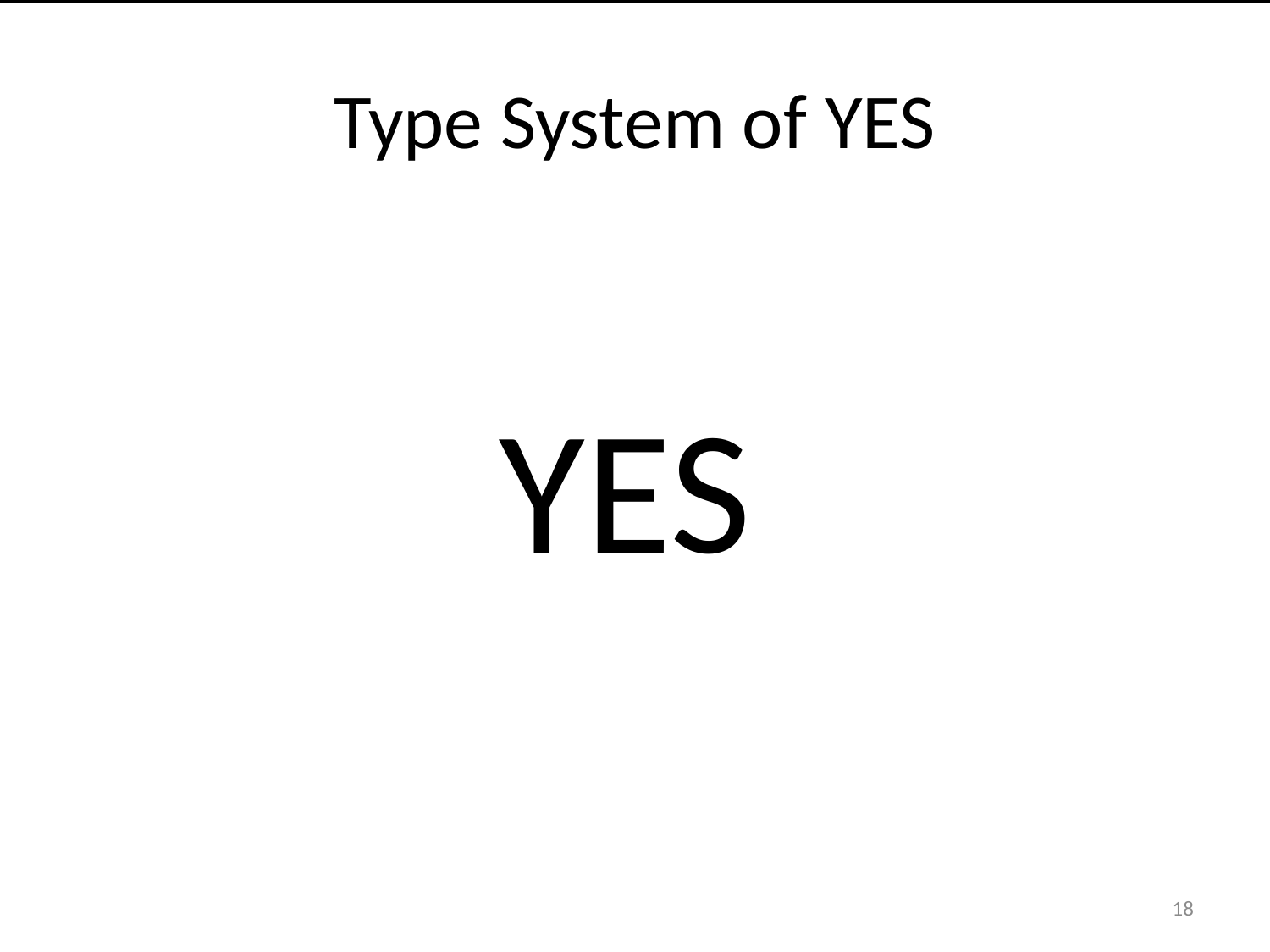

# Type System of YES

YES
18